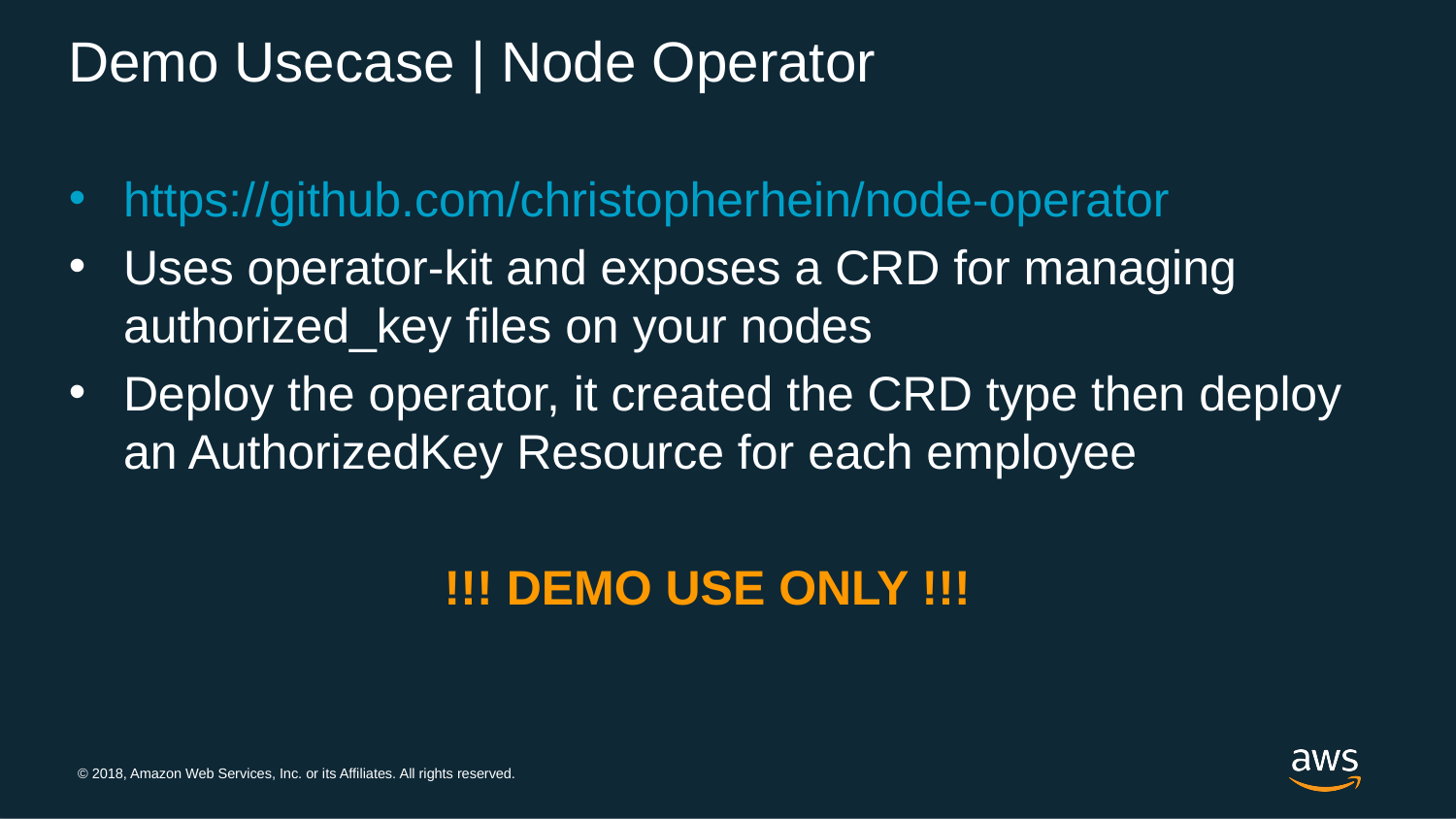

# Demo Usecase | Node Operator
https://github.com/christopherhein/node-operator
Uses operator-kit and exposes a CRD for managing authorized_key files on your nodes
Deploy the operator, it created the CRD type then deploy an AuthorizedKey Resource for each employee

!!! DEMO USE ONLY !!!